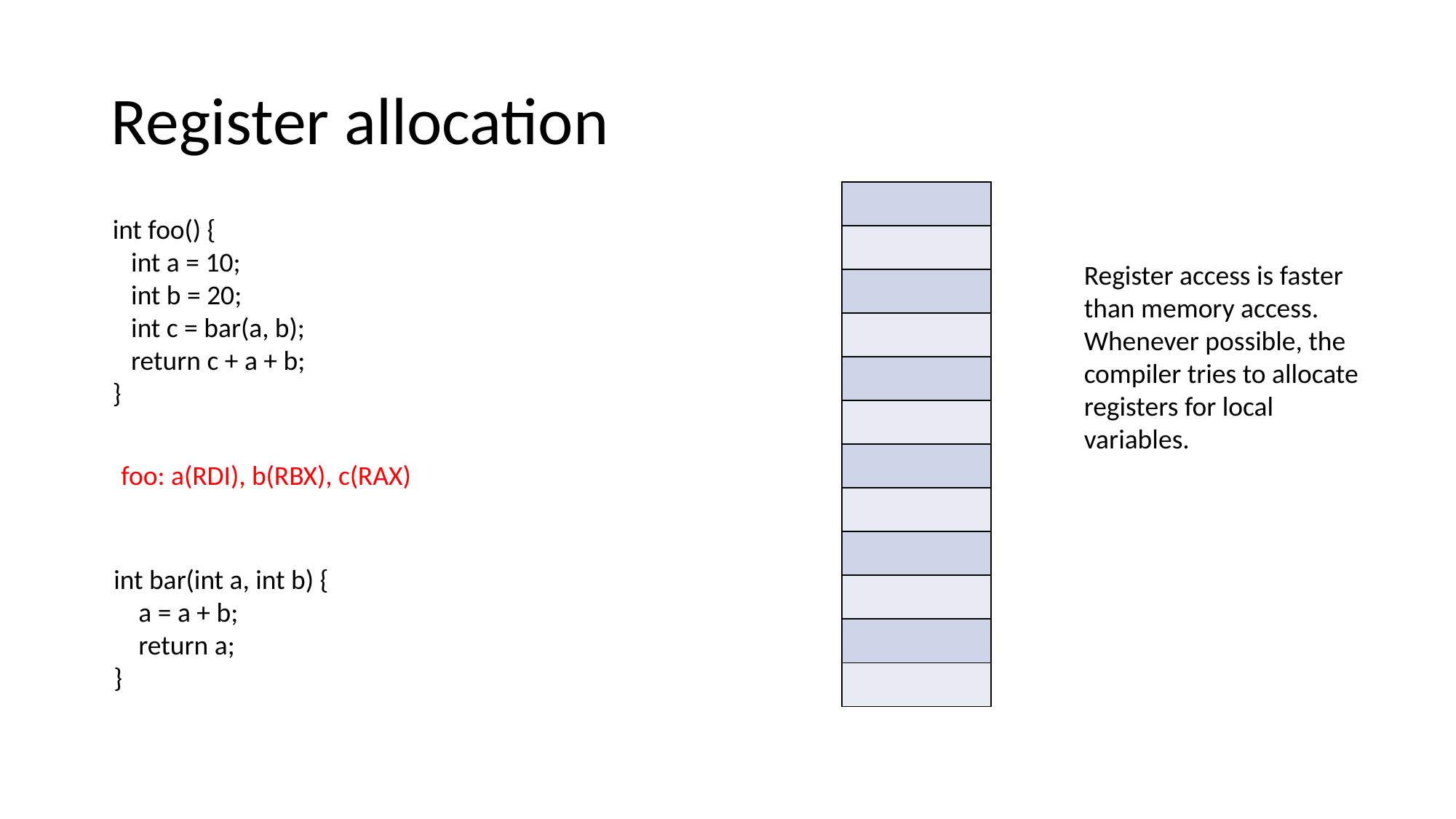

# Register allocation
|  |
| --- |
|  |
|  |
|  |
|  |
|  |
|  |
|  |
|  |
|  |
|  |
|  |
int foo() {
   int a = 10;
   int b = 20;
   int c = bar(a, b);
   return c + a + b;
}

Register access is faster than memory access.
Whenever possible, the compiler tries to allocate registers for local variables.
foo: a(RDI), b(RBX), c(RAX)
int bar(int a, int b) {
    a = a + b;
    return a;
}